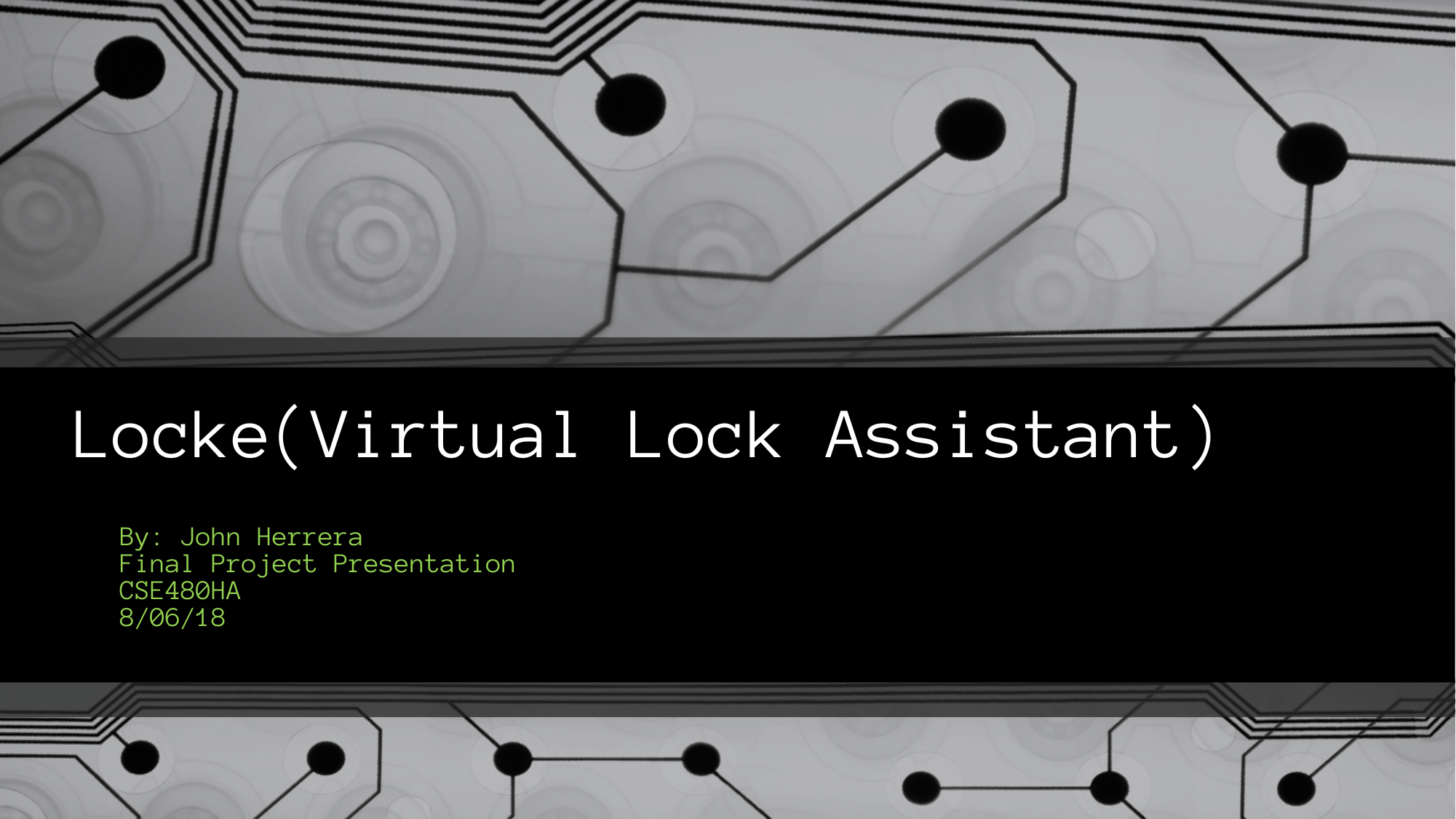

# Locke(Virtual Lock Assistant)
By: John Herrera
Final Project Presentation
CSE480HA
8/06/18